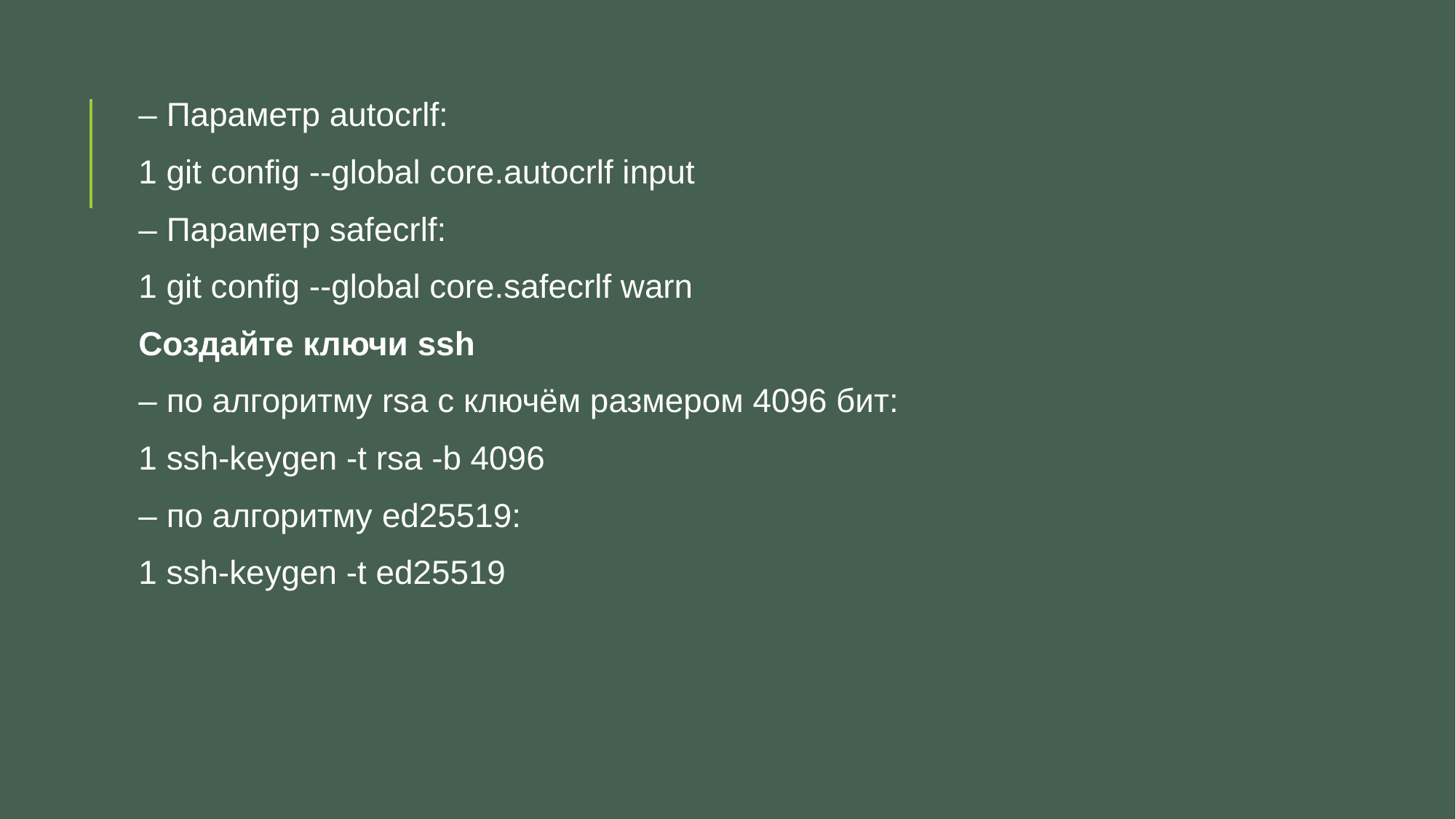

– Параметр autocrlf:
1 git config --global core.autocrlf input
– Параметр safecrlf:
1 git config --global core.safecrlf warn
Создайте ключи ssh
– по алгоритму rsa с ключём размером 4096 бит:
1 ssh-keygen -t rsa -b 4096
– по алгоритму ed25519:
1 ssh-keygen -t ed25519